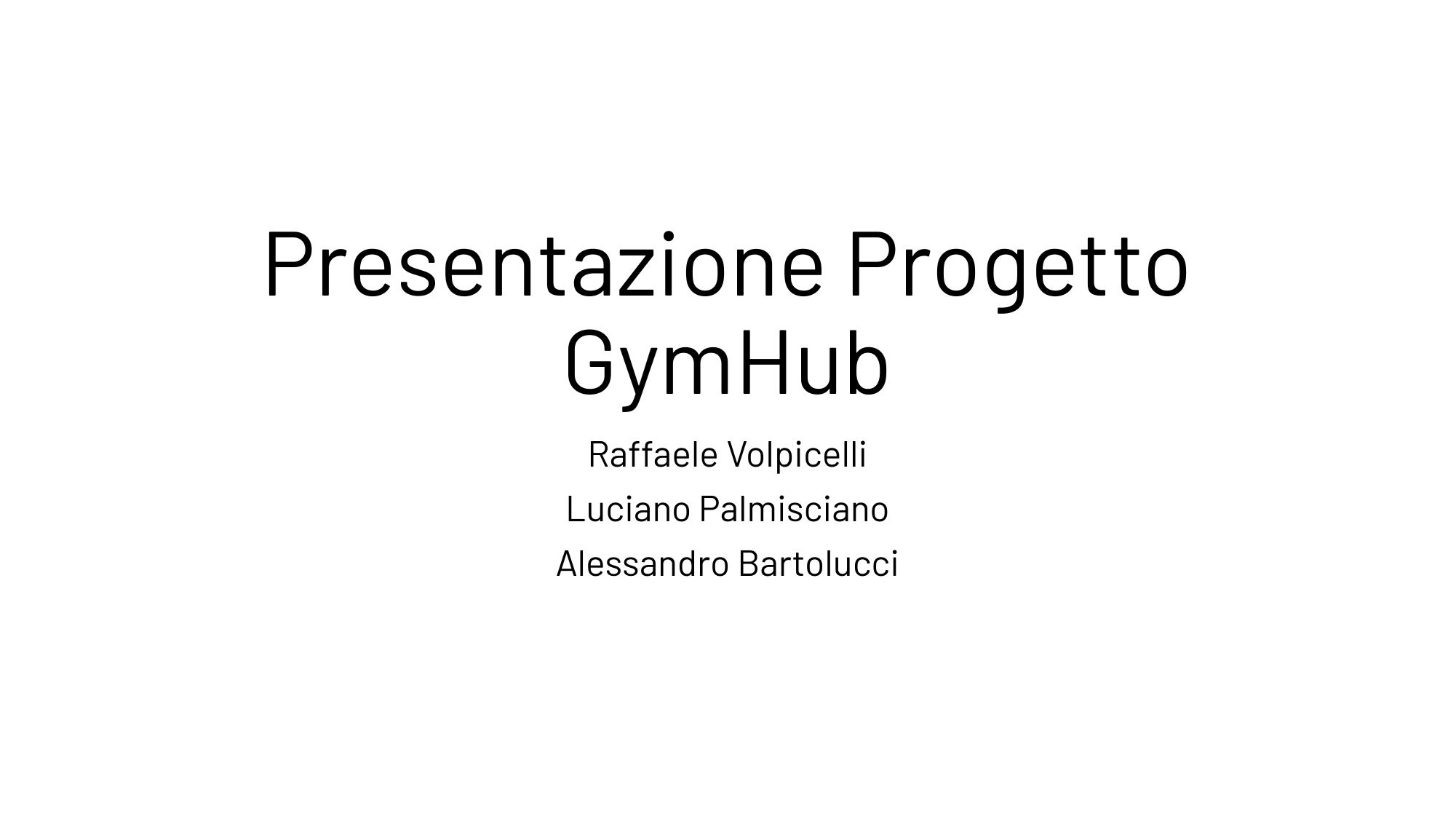

# Presentazione Progetto GymHub
Raffaele Volpicelli
Luciano Palmisciano
Alessandro Bartolucci